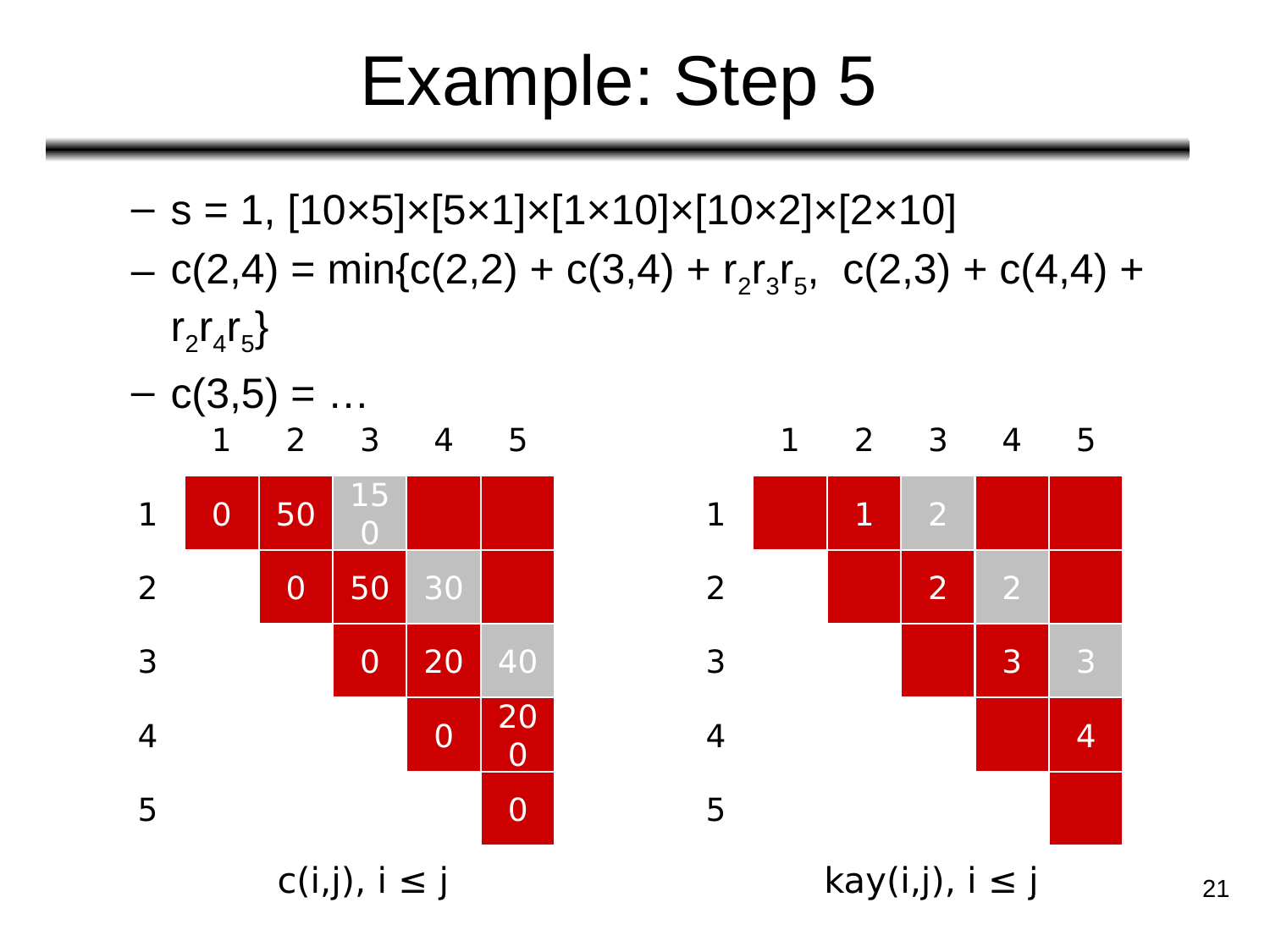

# Example: Step 5
s = 1, [10×5]×[5×1]×[1×10]×[10×2]×[2×10]
c(2,4) = min{c(2,2) + c(3,4) + r2r3r5,  c(2,3) + c(4,4) + r2r4r5}
c(3,5) = …
1
2
3
4
5
1
2
3
4
5
1
0
50
150

1

1
2

2
0
50
30

2

2
2

3
0
20
40
3

3
3
4
0
200
4

4
5
0
5

c(i,j), i ≤ j
kay(i,j), i ≤ j
21